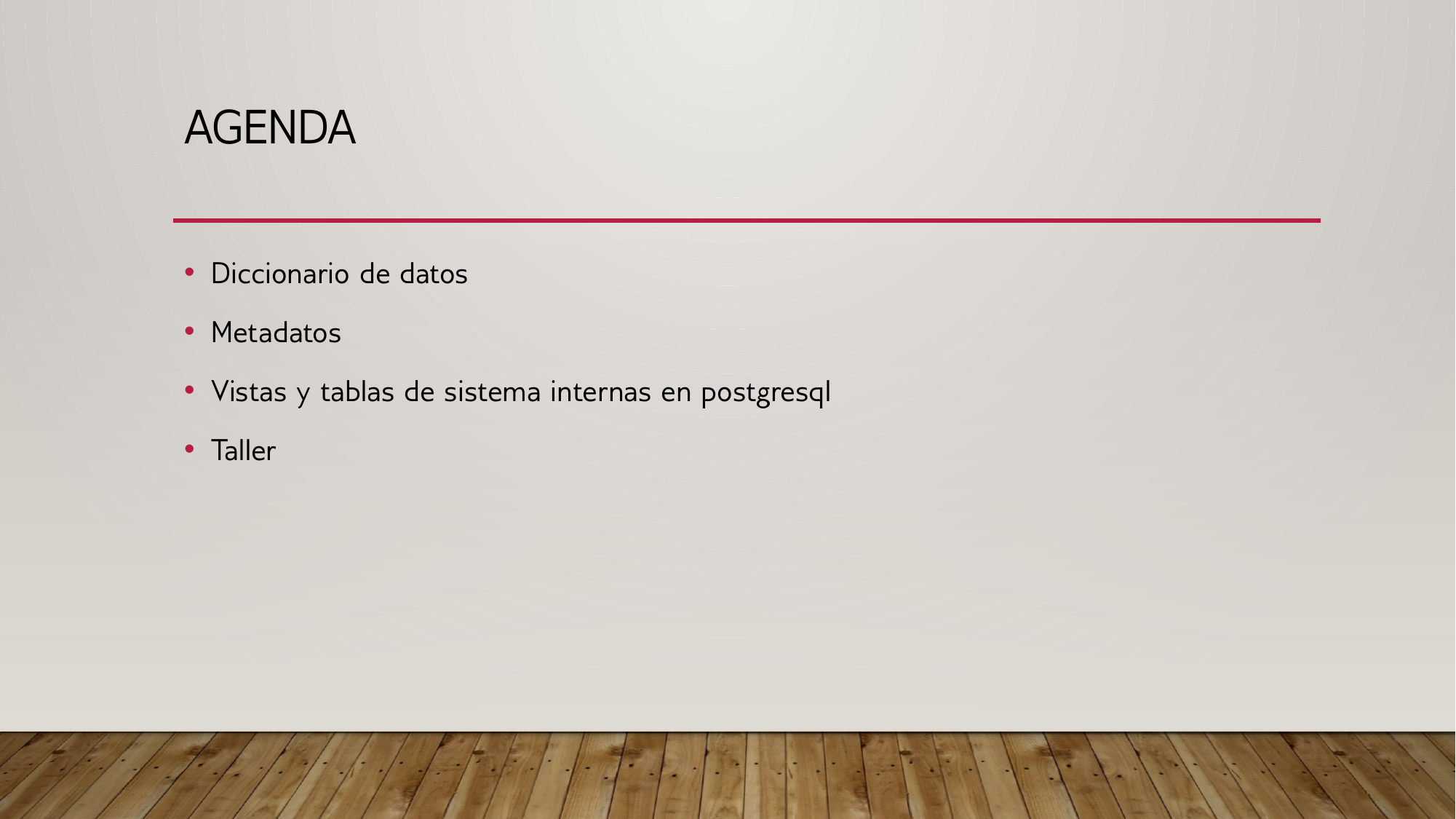

# Agenda
Diccionario de datos
Metadatos
Vistas y tablas de sistema internas en postgresql
Taller